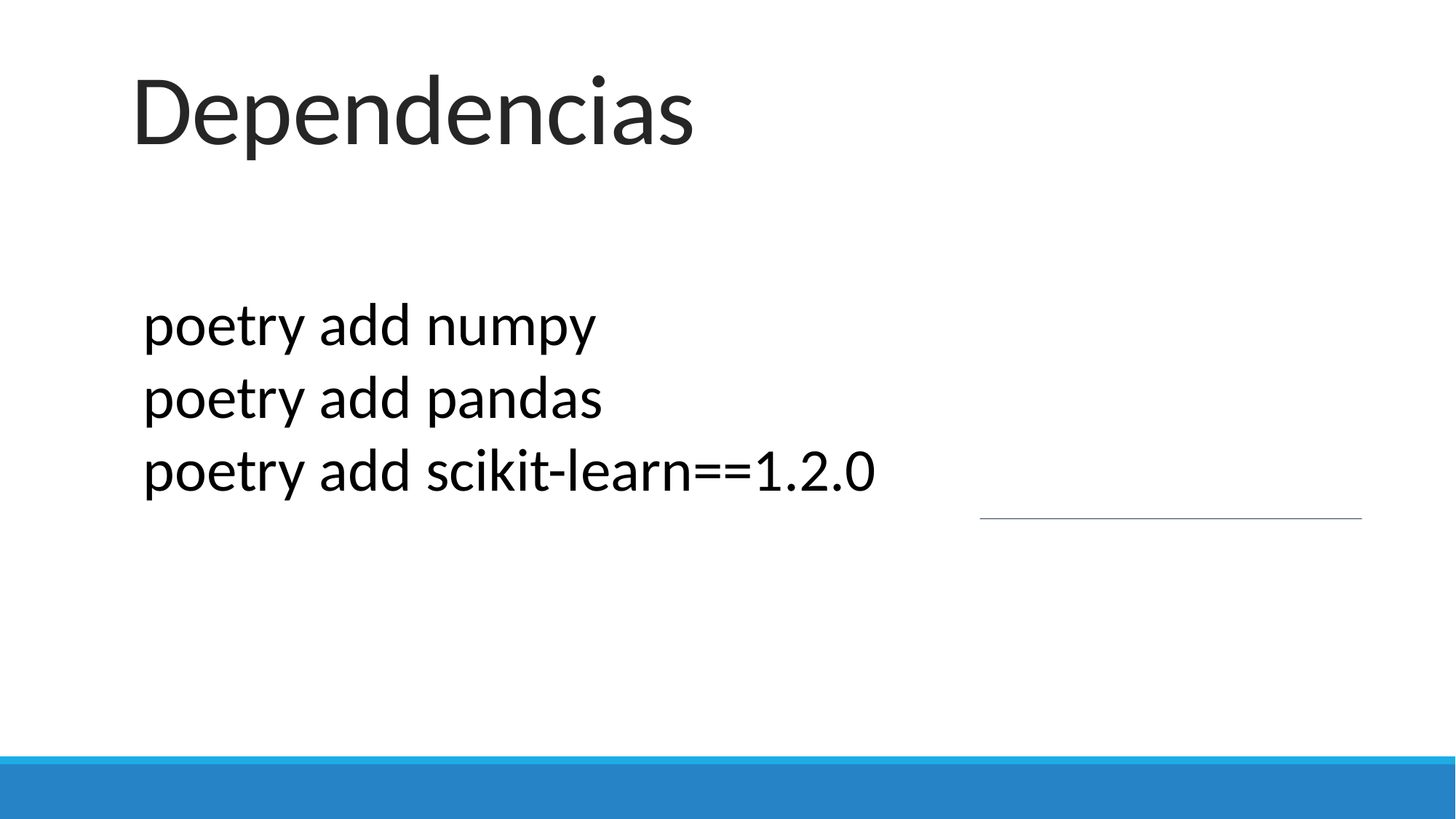

# Dependencias
poetry add numpy
poetry add pandas
poetry add scikit-learn==1.2.0